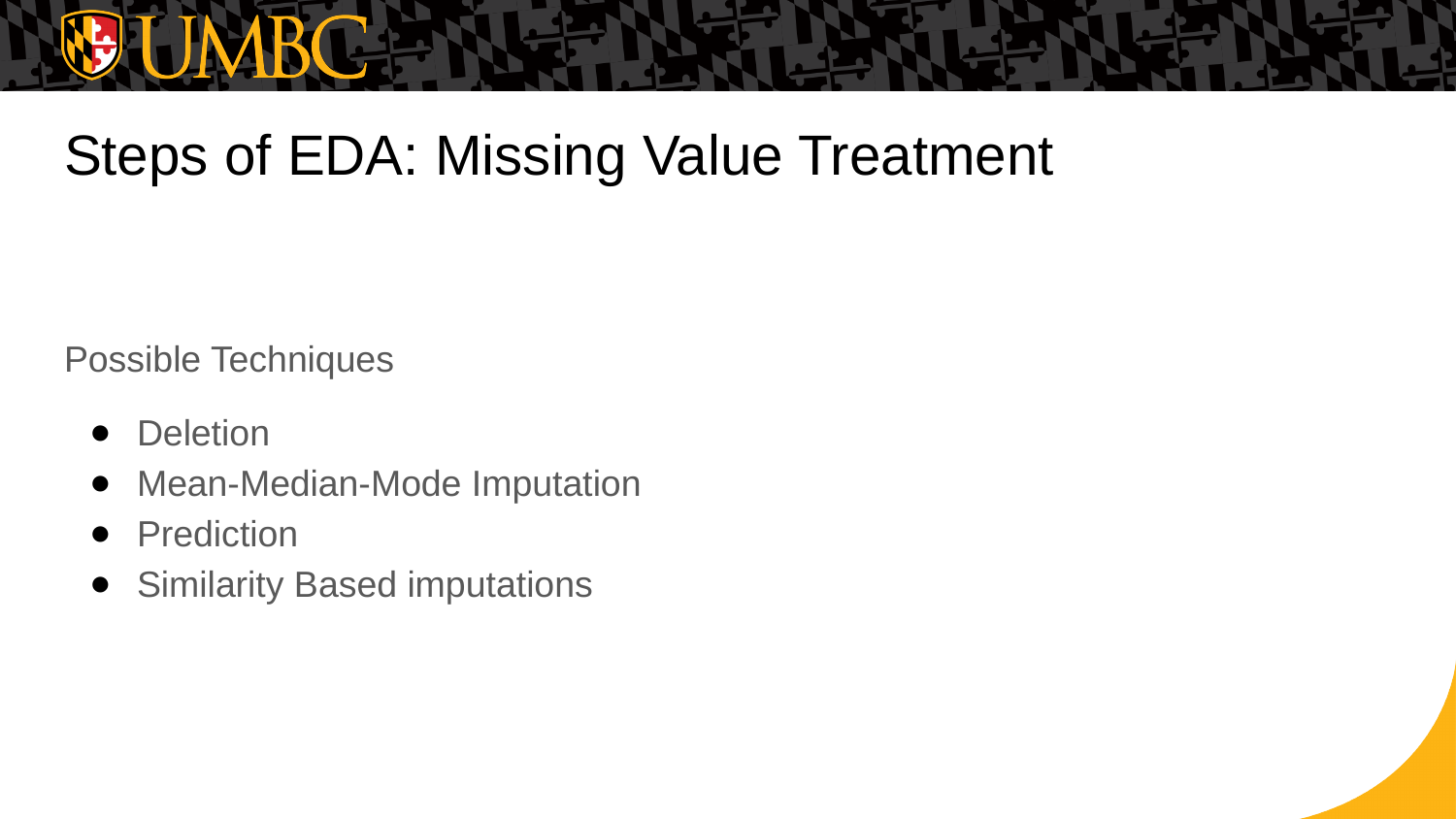

# Steps of EDA: Missing Value Treatment
Possible Techniques
Deletion
Mean-Median-Mode Imputation
Prediction
Similarity Based imputations